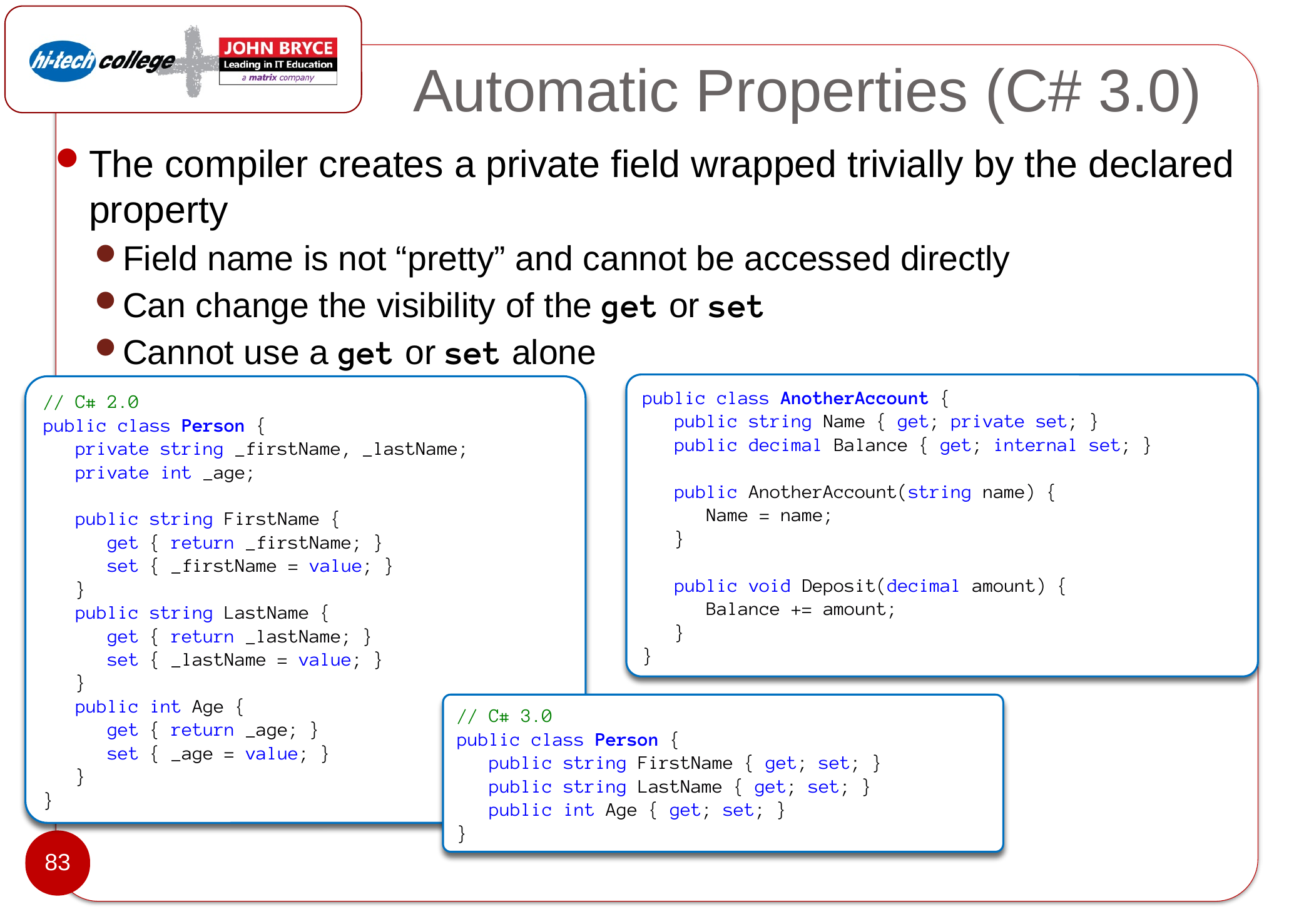

# Automatic Properties (C# 3.0)
The compiler creates a private field wrapped trivially by the declared property
Field name is not “pretty” and cannot be accessed directly
Can change the visibility of the get or set
Cannot use a get or set alone
public class AnotherAccount {
   public string Name { get; private set; }
   public decimal Balance { get; internal set; }

   public AnotherAccount(string name) {
      Name = name;
   }

   public void Deposit(decimal amount) {
      Balance += amount;
   }
}
// C# 2.0
public class Person {
   private string _firstName, _lastName;
   private int _age;

   public string FirstName {
      get { return _firstName; }
      set { _firstName = value; }
   }
   public string LastName {
      get { return _lastName; }
      set { _lastName = value; }
   }
   public int Age {
      get { return _age; }
      set { _age = value; }
   }
}
// C# 3.0
public class Person {
   public string FirstName { get; set; }
   public string LastName { get; set; }
   public int Age { get; set; }
}
83